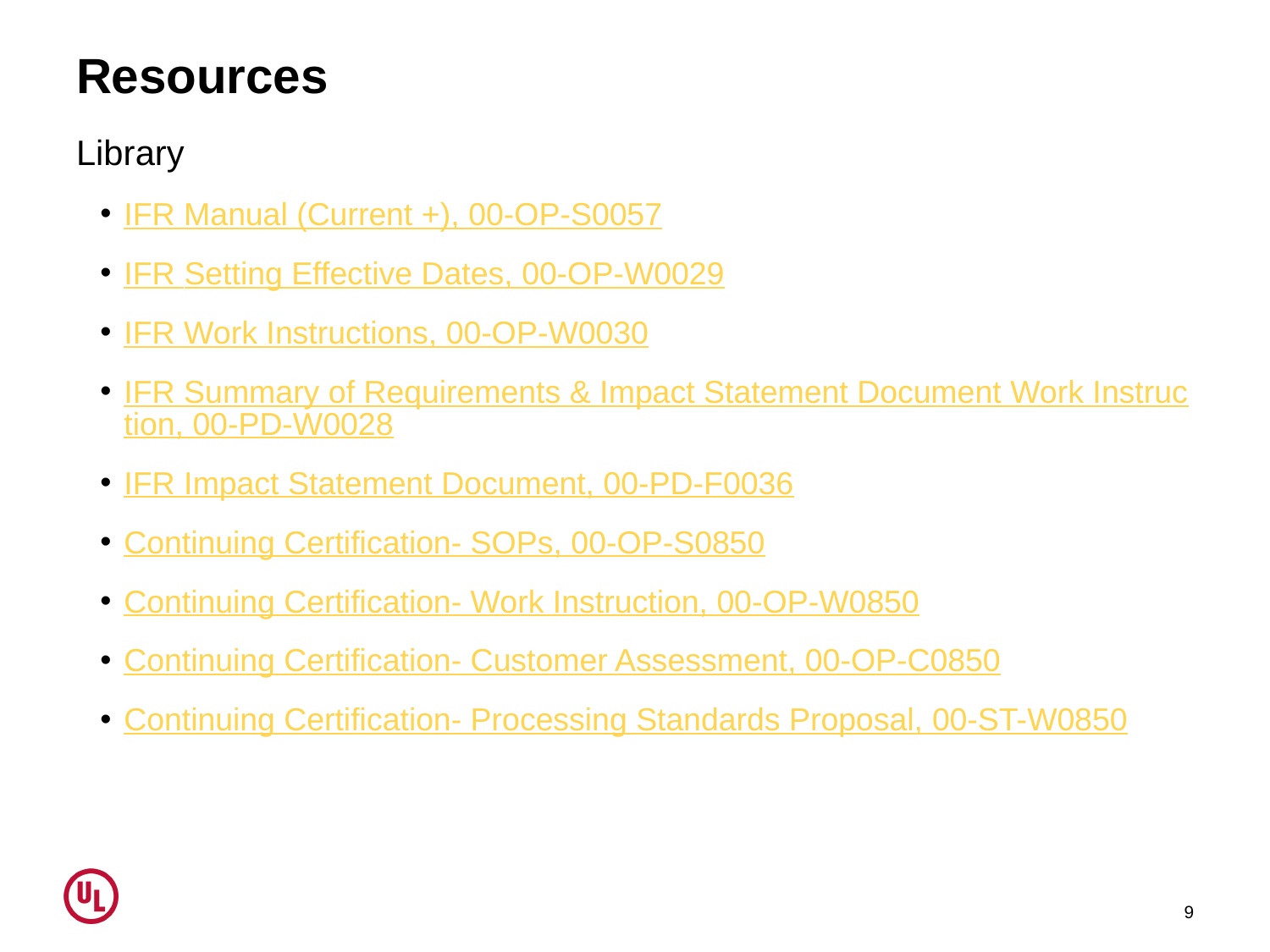

# Resources
Library
IFR Manual (Current +), 00-OP-S0057
IFR Setting Effective Dates, 00-OP-W0029
IFR Work Instructions, 00-OP-W0030
IFR Summary of Requirements & Impact Statement Document Work Instruction, 00-PD-W0028
IFR Impact Statement Document, 00-PD-F0036
Continuing Certification- SOPs, 00-OP-S0850
Continuing Certification- Work Instruction, 00-OP-W0850
Continuing Certification- Customer Assessment, 00-OP-C0850
Continuing Certification- Processing Standards Proposal, 00-ST-W0850
9